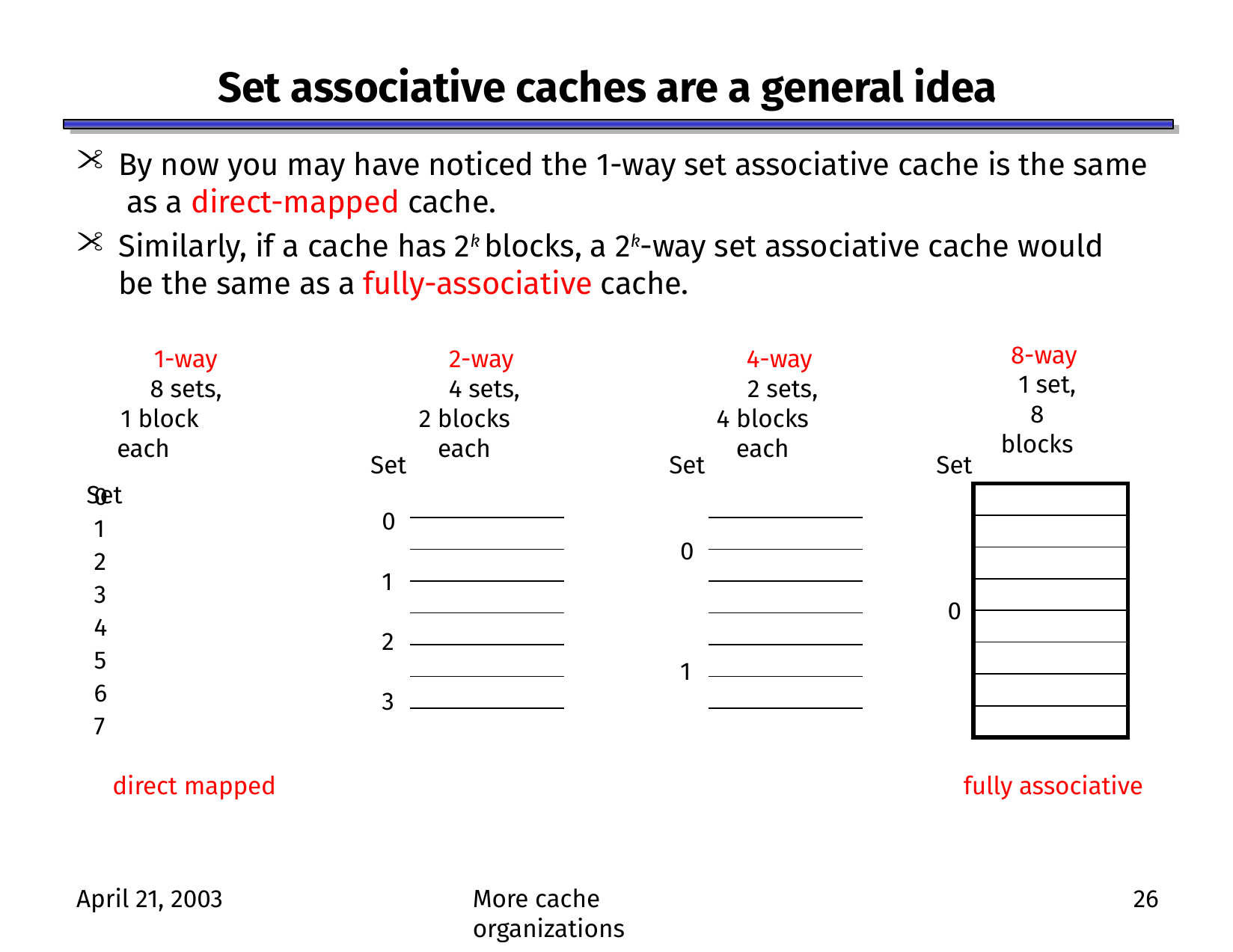

# Set associative caches are a general idea
By now you may have noticed the 1-way set associative cache is the same  as a direct-mapped cache.
Similarly, if a cache has 2k blocks, a 2k-way set associative cache would  be the same as a fully-associative cache.
8-way  1 set,
8 blocks
4-way  2 sets,
4 blocks each
2-way  4 sets,
2 blocks each
1-way  8 sets,
1 block each
Set
Set
Set
Set
0
1
2
3
4
5
6
7
|  |
| --- |
|  |
|  |
|  |
|  |
|  |
|  |
|  |
|  |
| --- |
|  |
|  |
|  |
|  |
|  |
|  |
|  |
|  |
| --- |
|  |
|  |
|  |
|  |
|  |
|  |
|  |
|  |
| --- |
|  |
|  |
|  |
|  |
|  |
|  |
|  |
0
0
1
0
2
1
3
direct mapped
fully associative
April 21, 2003
More cache organizations
26